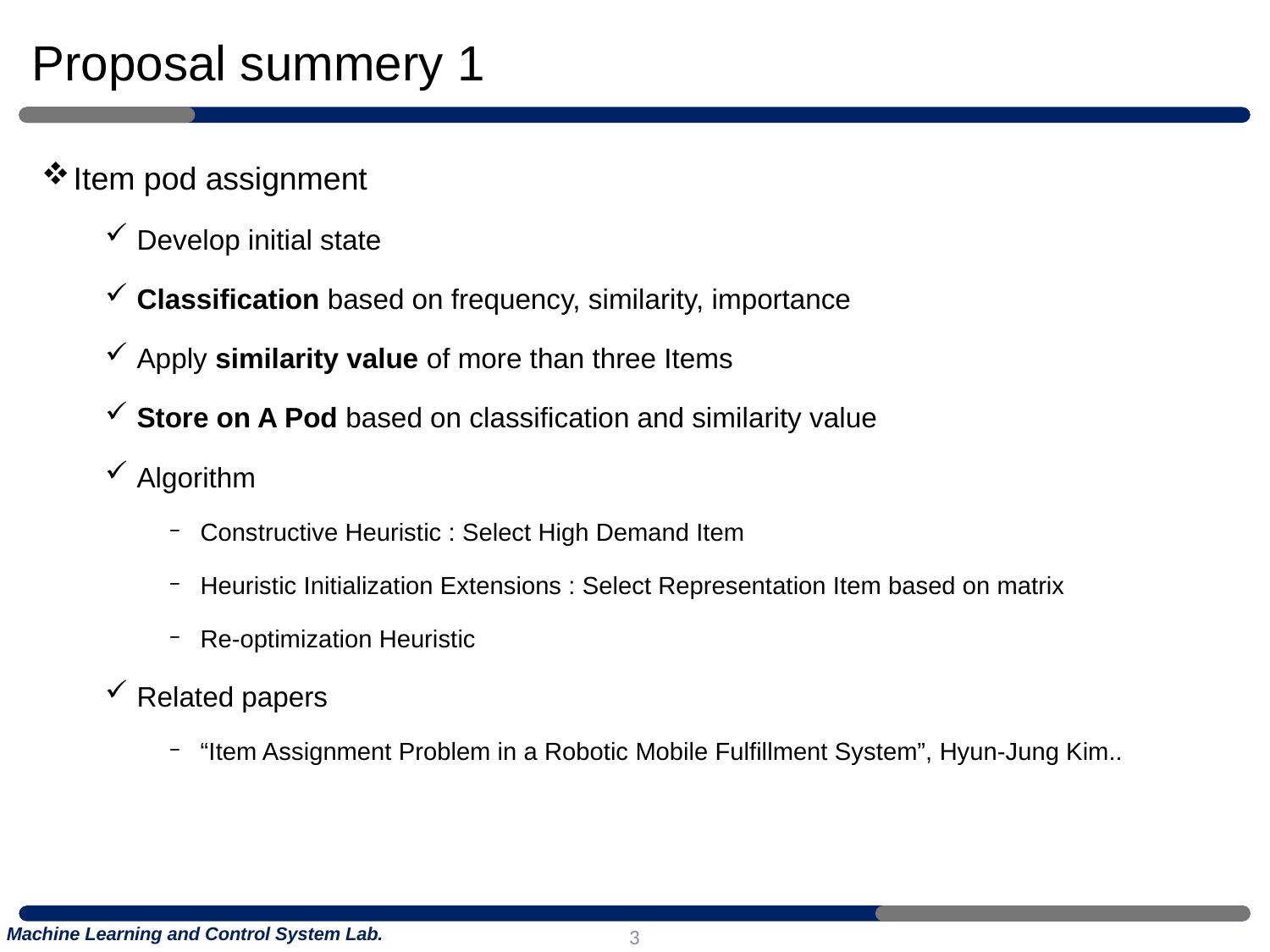

# Proposal summery 1
Item pod assignment
Develop initial state
Classification based on frequency, similarity, importance
Apply similarity value of more than three Items
Store on A Pod based on classification and similarity value
Algorithm
Constructive Heuristic : Select High Demand Item
Heuristic Initialization Extensions : Select Representation Item based on matrix
Re-optimization Heuristic
Related papers
“Item Assignment Problem in a Robotic Mobile Fulfillment System”, Hyun-Jung Kim..

3